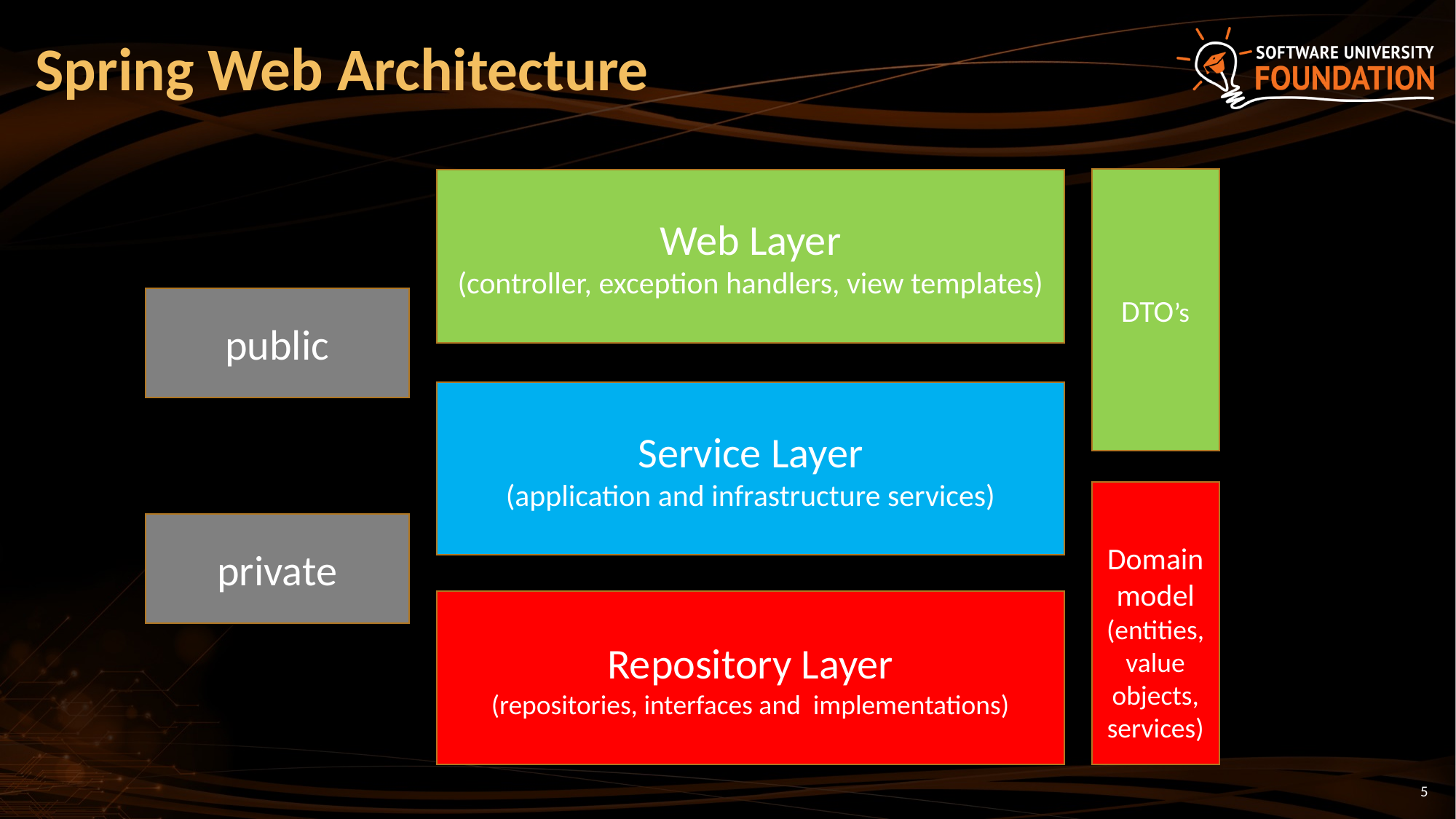

# Spring Web Architecture
DTO’s
Web Layer
(controller, exception handlers, view templates)
public
Service Layer
(application and infrastructure services)
         Domain model
(entities, value objects, services)
private
Repository Layer
(repositories, interfaces and  implementations)
5